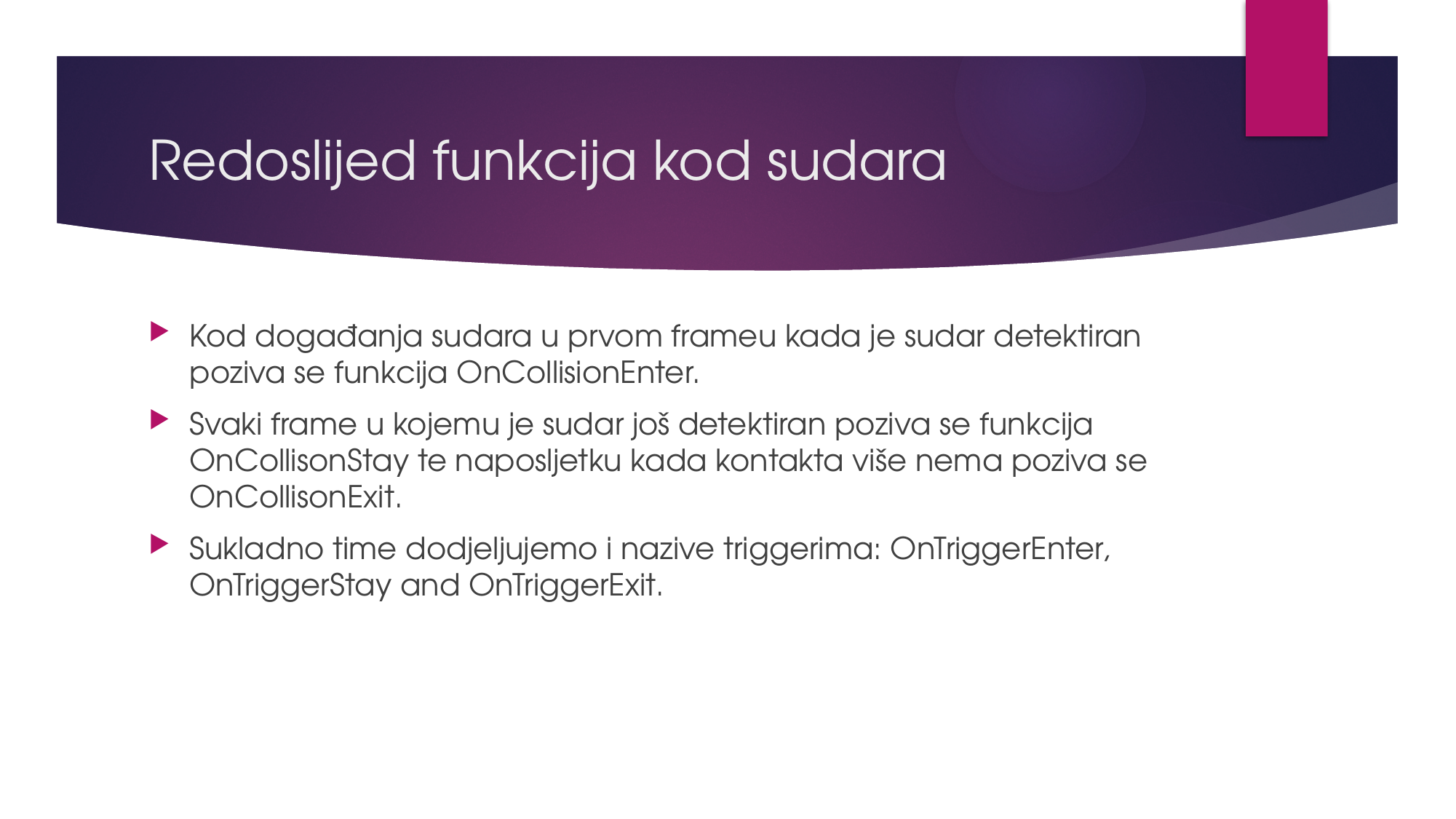

# Redoslijed funkcija kod sudara
Kod događanja sudara u prvom frameu kada je sudar detektiran poziva se funkcija OnCollisionEnter.
Svaki frame u kojemu je sudar još detektiran poziva se funkcija OnCollisonStay te naposljetku kada kontakta više nema poziva se OnCollisonExit.
Sukladno time dodjeljujemo i nazive triggerima: OnTriggerEnter, OnTriggerStay and OnTriggerExit.